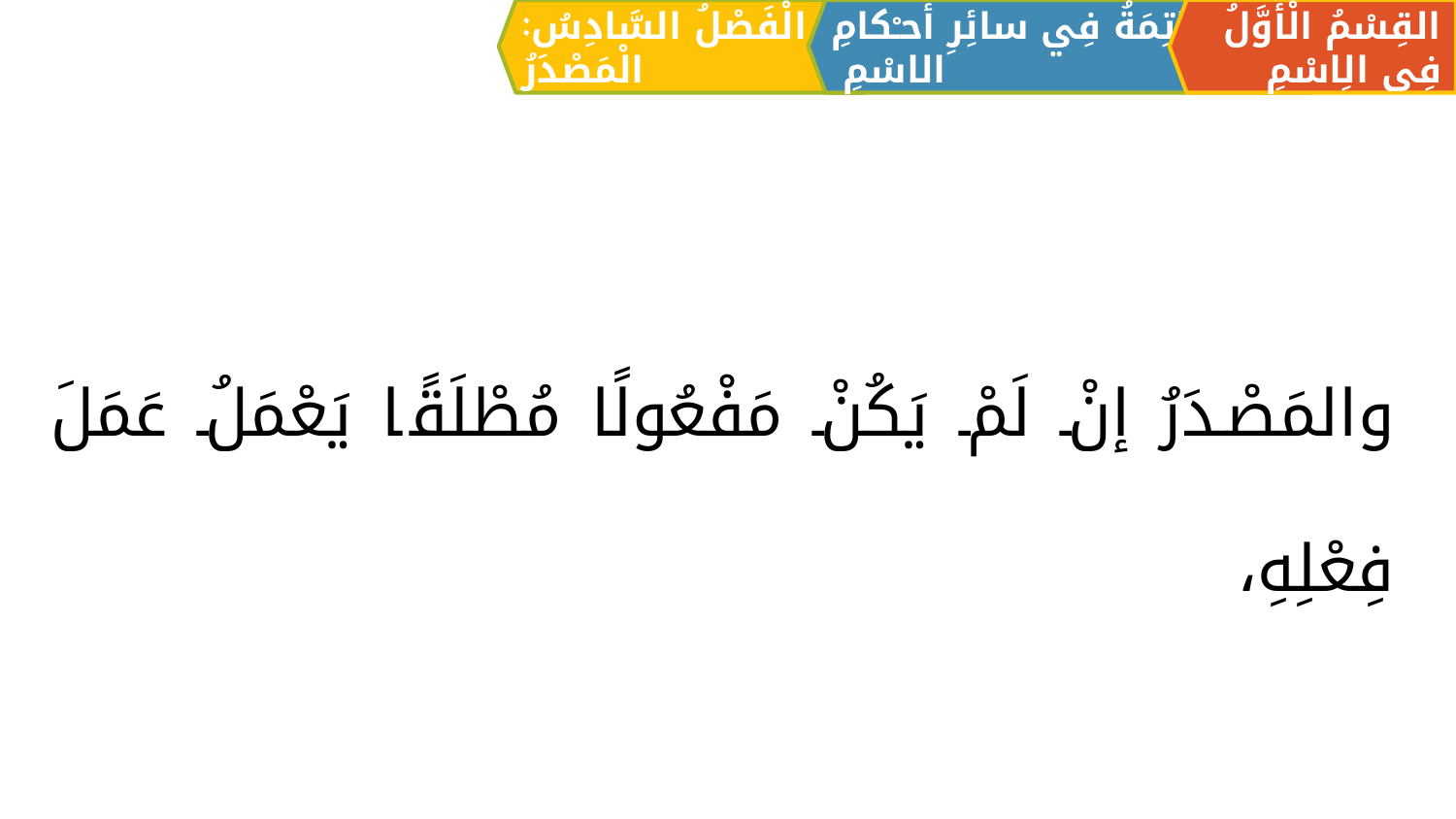

الْفَصْلُ السَّادِسُ: الْمَصْدَرُ
القِسْمُ الْأَوَّلُ فِي الِاسْمِ
الْخَاتِمَةُ فِي سائِرِ أحـْكامِ الاسْمِ
والمَصْدَرُ إنْ لَمْ يَكُنْ مَفْعُولًا مُطْلَقًا يَعْمَلُ عَمَلَ فِعْلِهِ،